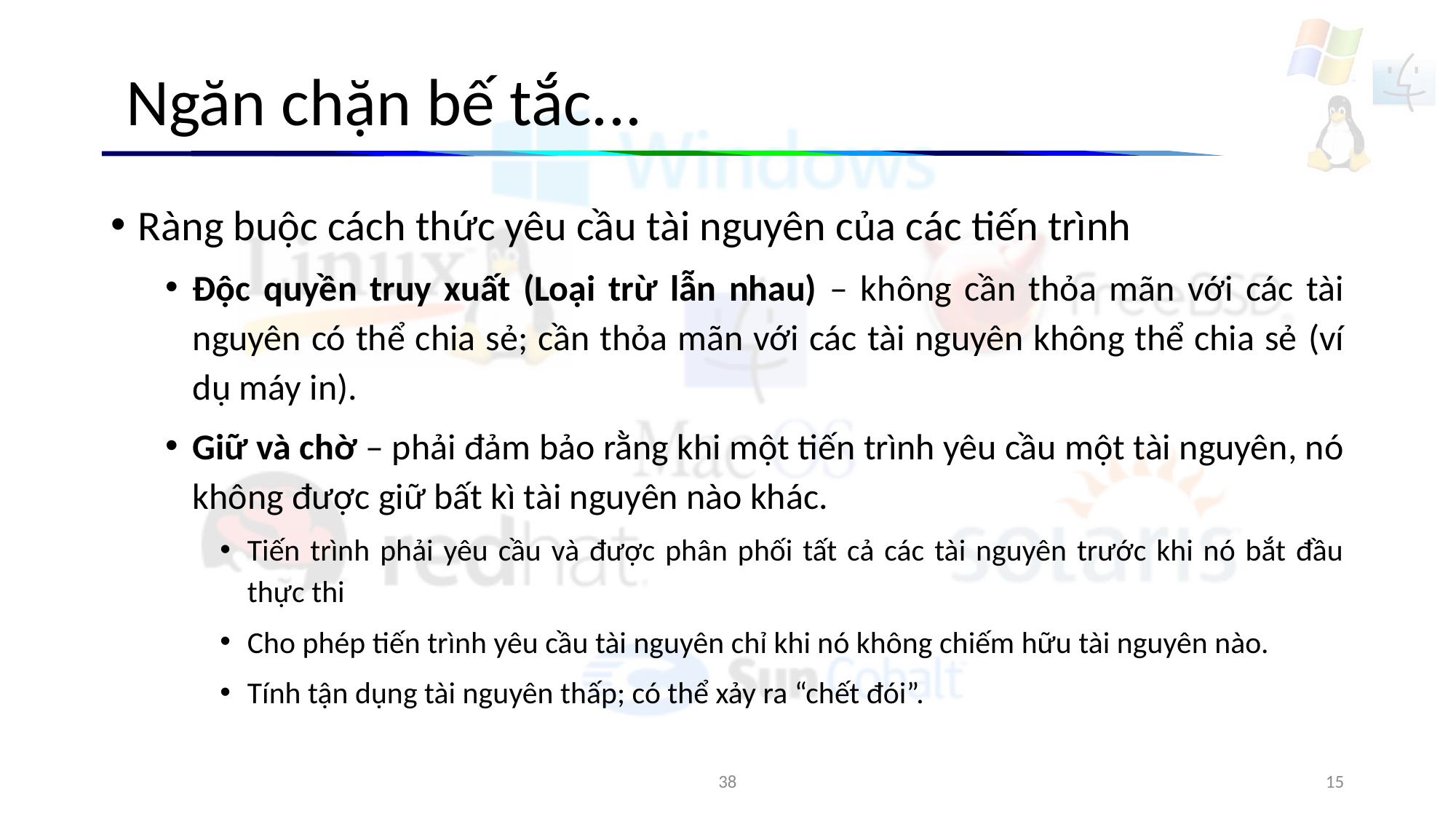

# Ngăn chặn bế tắc...
Ràng buộc cách thức yêu cầu tài nguyên của các tiến trình
Độc quyền truy xuất (Loại trừ lẫn nhau) – không cần thỏa mãn với các tài nguyên có thể chia sẻ; cần thỏa mãn với các tài nguyên không thể chia sẻ (ví dụ máy in).
Giữ và chờ – phải đảm bảo rằng khi một tiến trình yêu cầu một tài nguyên, nó không được giữ bất kì tài nguyên nào khác.
Tiến trình phải yêu cầu và được phân phối tất cả các tài nguyên trước khi nó bắt đầu thực thi
Cho phép tiến trình yêu cầu tài nguyên chỉ khi nó không chiếm hữu tài nguyên nào.
Tính tận dụng tài nguyên thấp; có thể xảy ra “chết đói”.
38
15